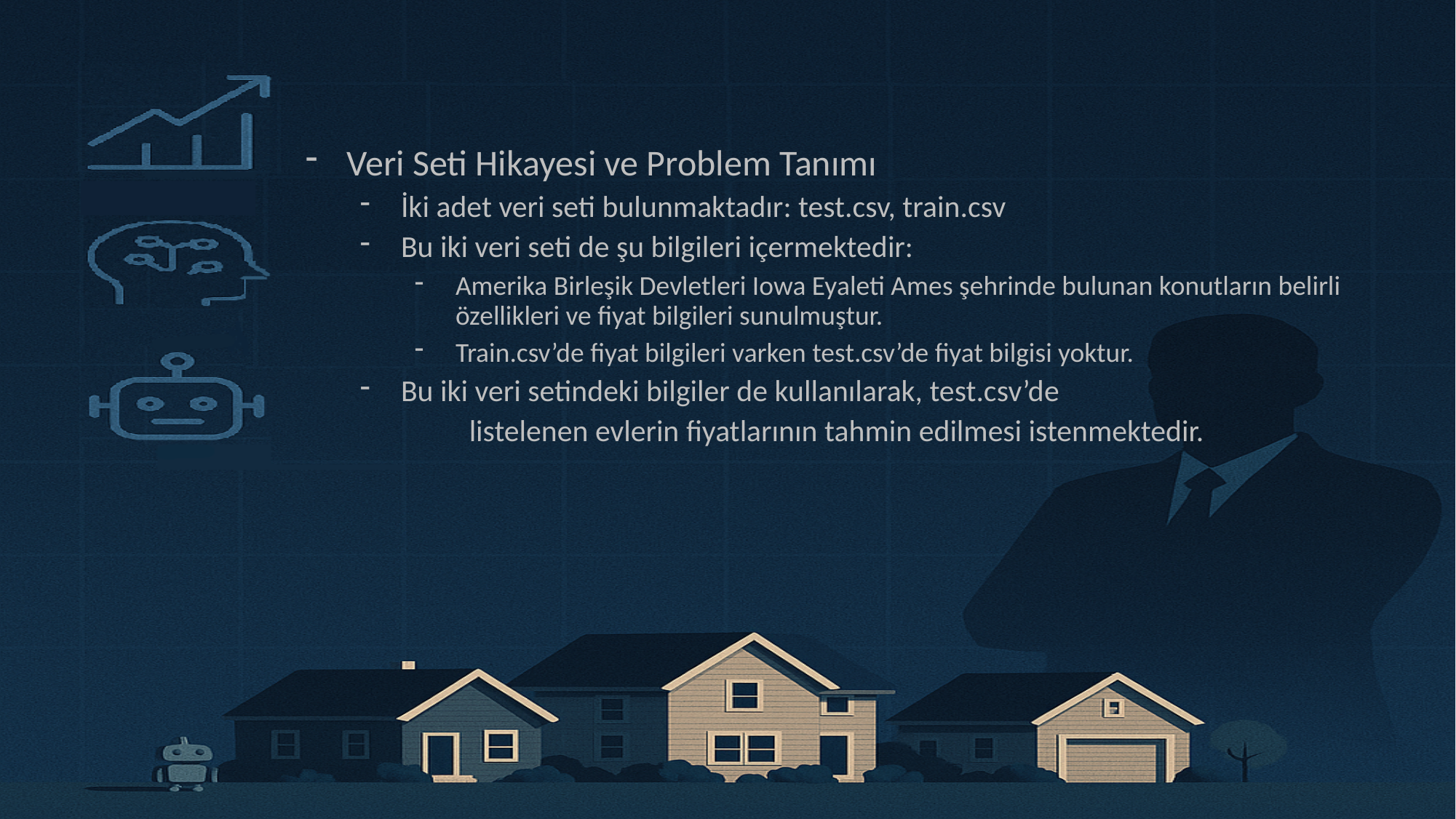

Veri Seti Hikayesi ve Problem Tanımı
İki adet veri seti bulunmaktadır: test.csv, train.csv
Bu iki veri seti de şu bilgileri içermektedir:
Amerika Birleşik Devletleri Iowa Eyaleti Ames şehrinde bulunan konutların belirli özellikleri ve fiyat bilgileri sunulmuştur.
Train.csv’de fiyat bilgileri varken test.csv’de fiyat bilgisi yoktur.
Bu iki veri setindeki bilgiler de kullanılarak, test.csv’de
	listelenen evlerin fiyatlarının tahmin edilmesi istenmektedir.